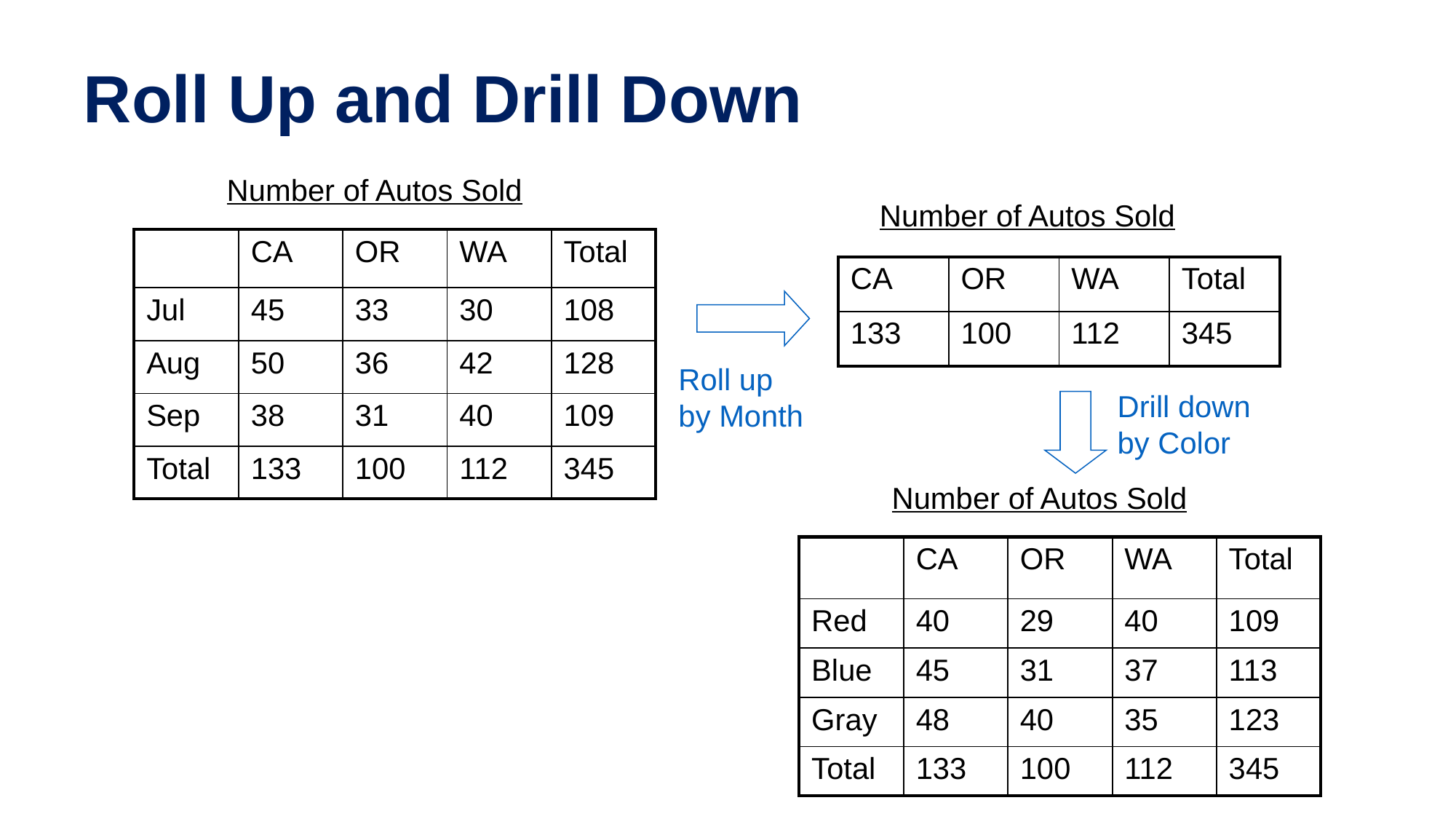

# Roll Up and Drill Down
Number of Autos Sold
Number of Autos Sold
|  | CA | OR | WA | Total |
| --- | --- | --- | --- | --- |
| Jul | 45 | 33 | 30 | 108 |
| Aug | 50 | 36 | 42 | 128 |
| Sep | 38 | 31 | 40 | 109 |
| Total | 133 | 100 | 112 | 345 |
| CA | OR | WA | Total |
| --- | --- | --- | --- |
| 133 | 100 | 112 | 345 |

Roll up
by Month
Drill down
by Color

Number of Autos Sold
|  | CA | OR | WA | Total |
| --- | --- | --- | --- | --- |
| Red | 40 | 29 | 40 | 109 |
| Blue | 45 | 31 | 37 | 113 |
| Gray | 48 | 40 | 35 | 123 |
| Total | 133 | 100 | 112 | 345 |